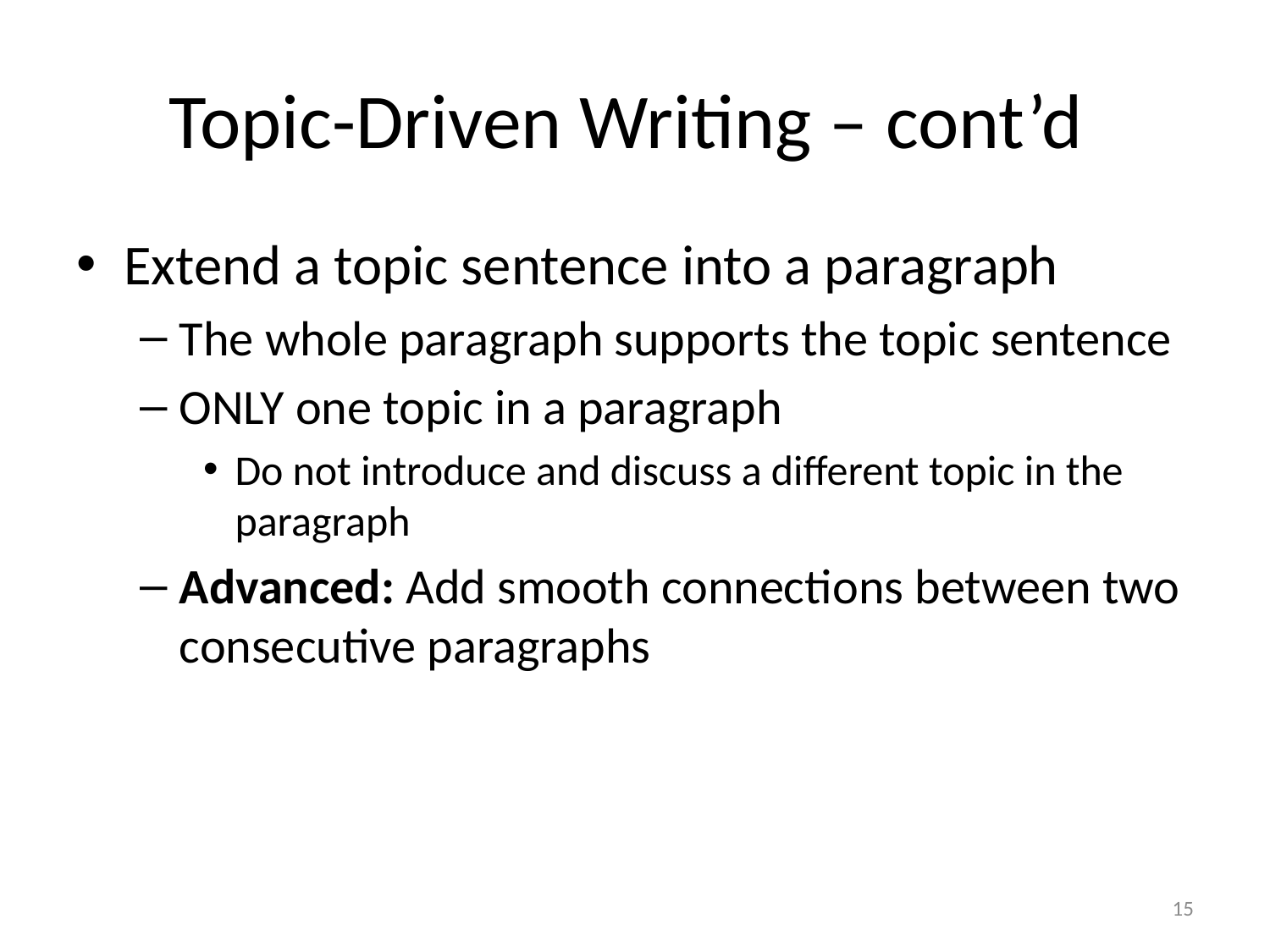

# Topic-Driven Writing – cont’d
Extend a topic sentence into a paragraph
The whole paragraph supports the topic sentence
ONLY one topic in a paragraph
Do not introduce and discuss a different topic in the paragraph
Advanced: Add smooth connections between two consecutive paragraphs
15